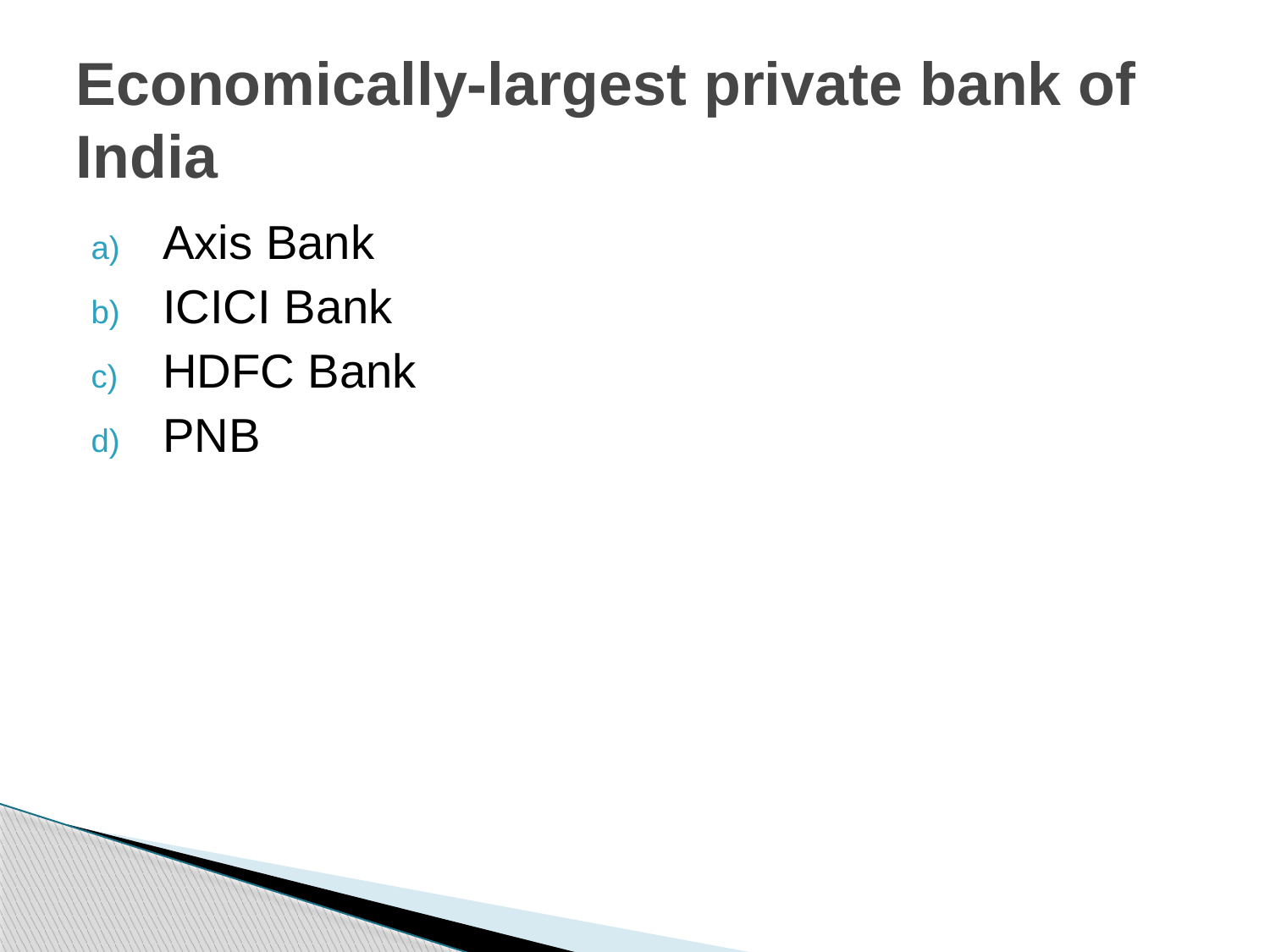

# Economically-largest private bank of India
Axis Bank
ICICI Bank
HDFC Bank
PNB